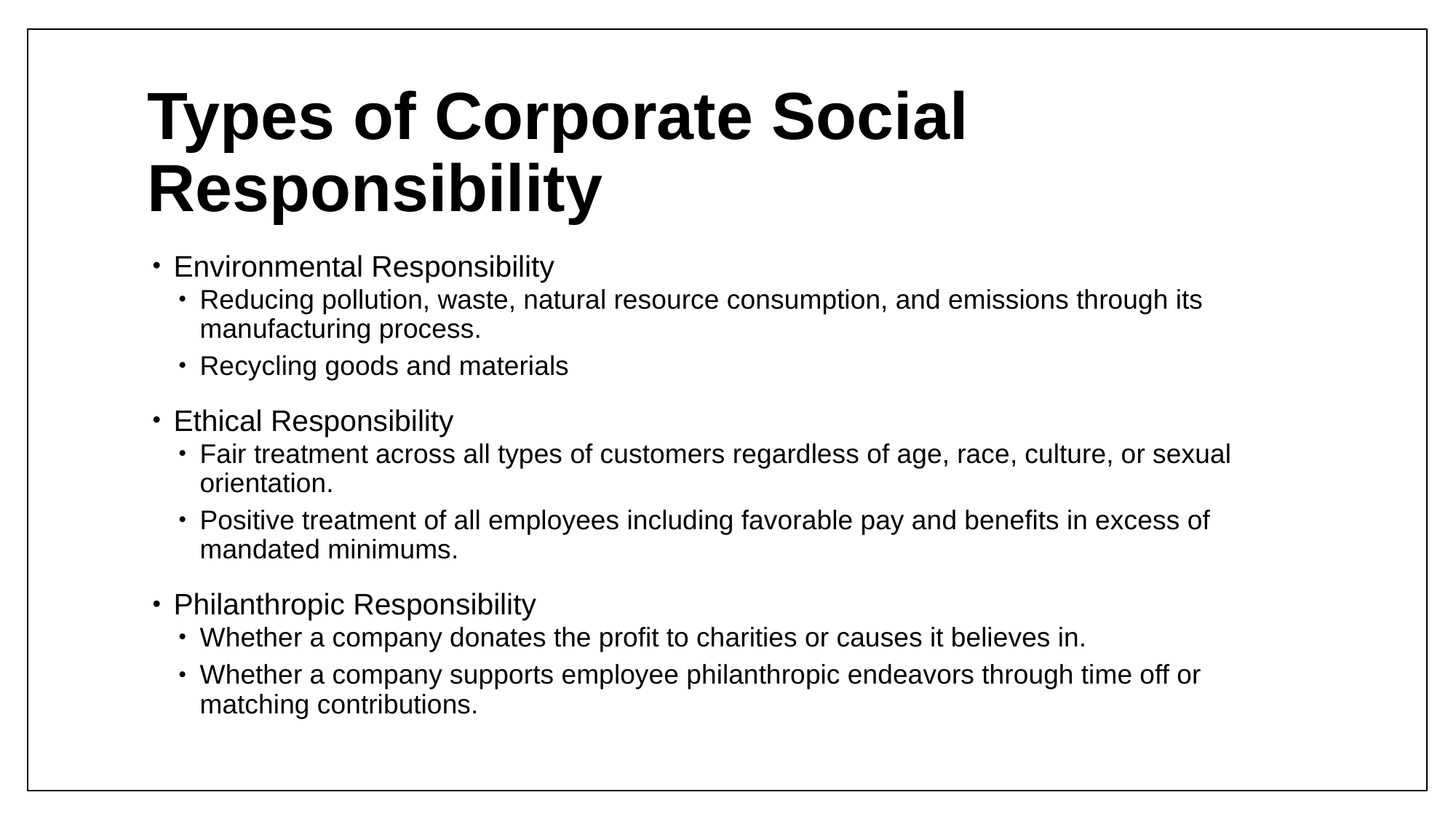

# Types of Corporate Social Responsibility
Environmental Responsibility
Reducing pollution, waste, natural resource consumption, and emissions through its manufacturing process.
Recycling goods and materials
Ethical Responsibility
Fair treatment across all types of customers regardless of age, race, culture, or sexual orientation.
Positive treatment of all employees including favorable pay and benefits in excess of mandated minimums.
Philanthropic Responsibility
Whether a company donates the profit to charities or causes it believes in.
Whether a company supports employee philanthropic endeavors through time off or matching contributions.